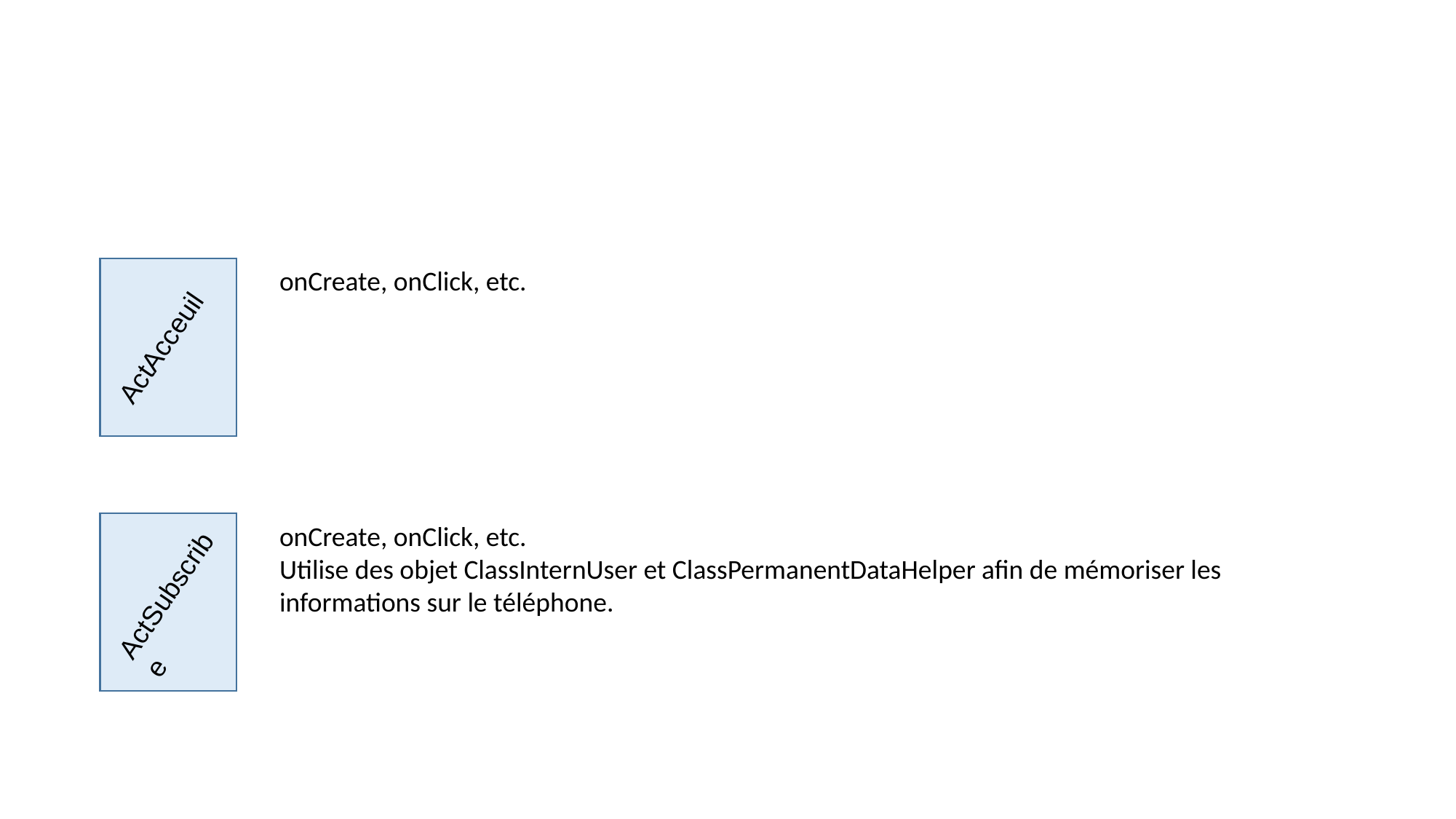

#

onCreate, onClick, etc.
ActAcceuil

onCreate, onClick, etc.
Utilise des objet ClassInternUser et ClassPermanentDataHelper afin de mémoriser les informations sur le téléphone.
ActSubscribe